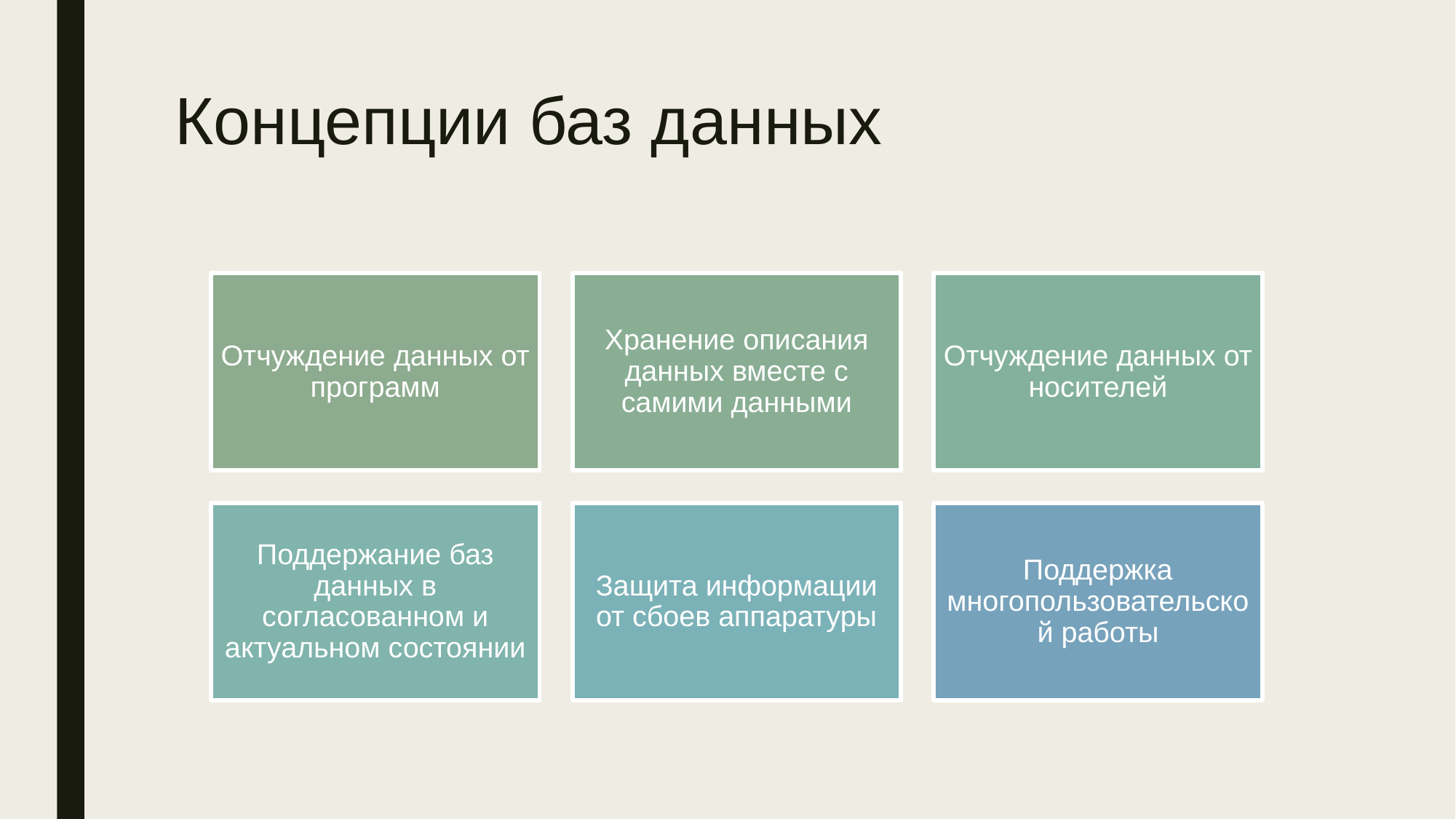

# Концепции баз данных
Отчуждение данных от программ
Хранение описания данных вместе с самими данными
Отчуждение данных от носителей
Поддержание баз данных в согласованном и актуальном состоянии
Защита информации от сбоев аппаратуры
Поддержка многопользовательской работы